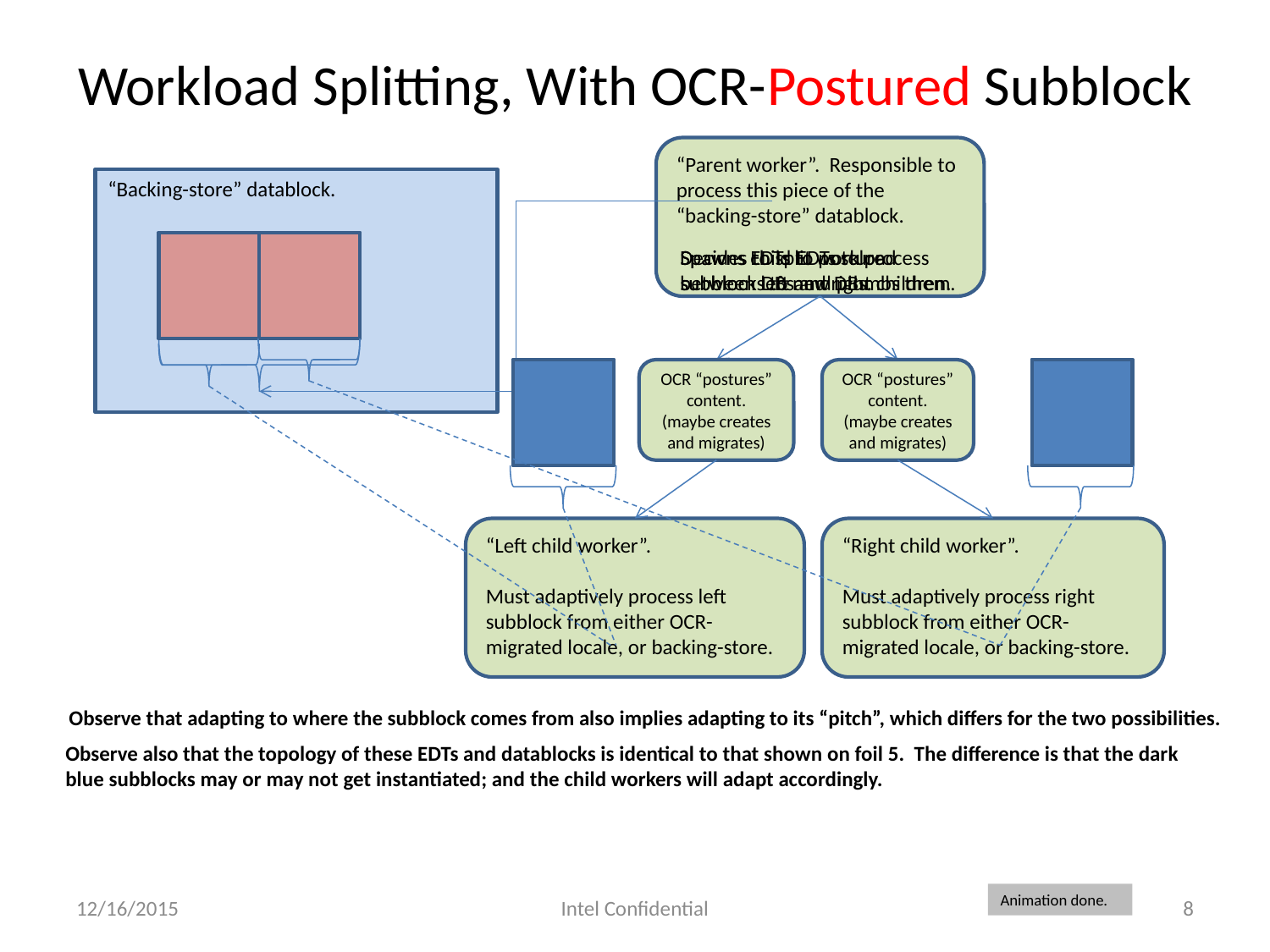

# Workload Splitting, With OCR-Postured Subblock
“Parent worker”.  Responsible to process this piece of the “backing-store” datablock.

“Backing-store” datablock.

Parent’s workload

Decides to split workload
between left and right children.

Spawns EDTs to posture
subblocks to new DBs.

Spawns child EDTs to process
subblock DBs and plumbs them.

OCR “postures” content.
(maybe creates and migrates)
OCR “postures” content.
(maybe creates and migrates)

“Left child worker”.

Must adaptively process left subblock from either OCR-migrated locale, or backing-store.

“Right child worker”.

Must adaptively process right subblock from either OCR-migrated locale, or backing-store.

Observe that adapting to where the subblock comes from also implies adapting to its “pitch”, which differs for the two possibilities.
Observe also that the topology of these EDTs and datablocks is identical to that shown on foil 5.  The difference is that the dark blue subblocks may or may not get instantiated; and the child workers will adapt accordingly.
12/16/2015
Intel Confidential
8
Animation done.